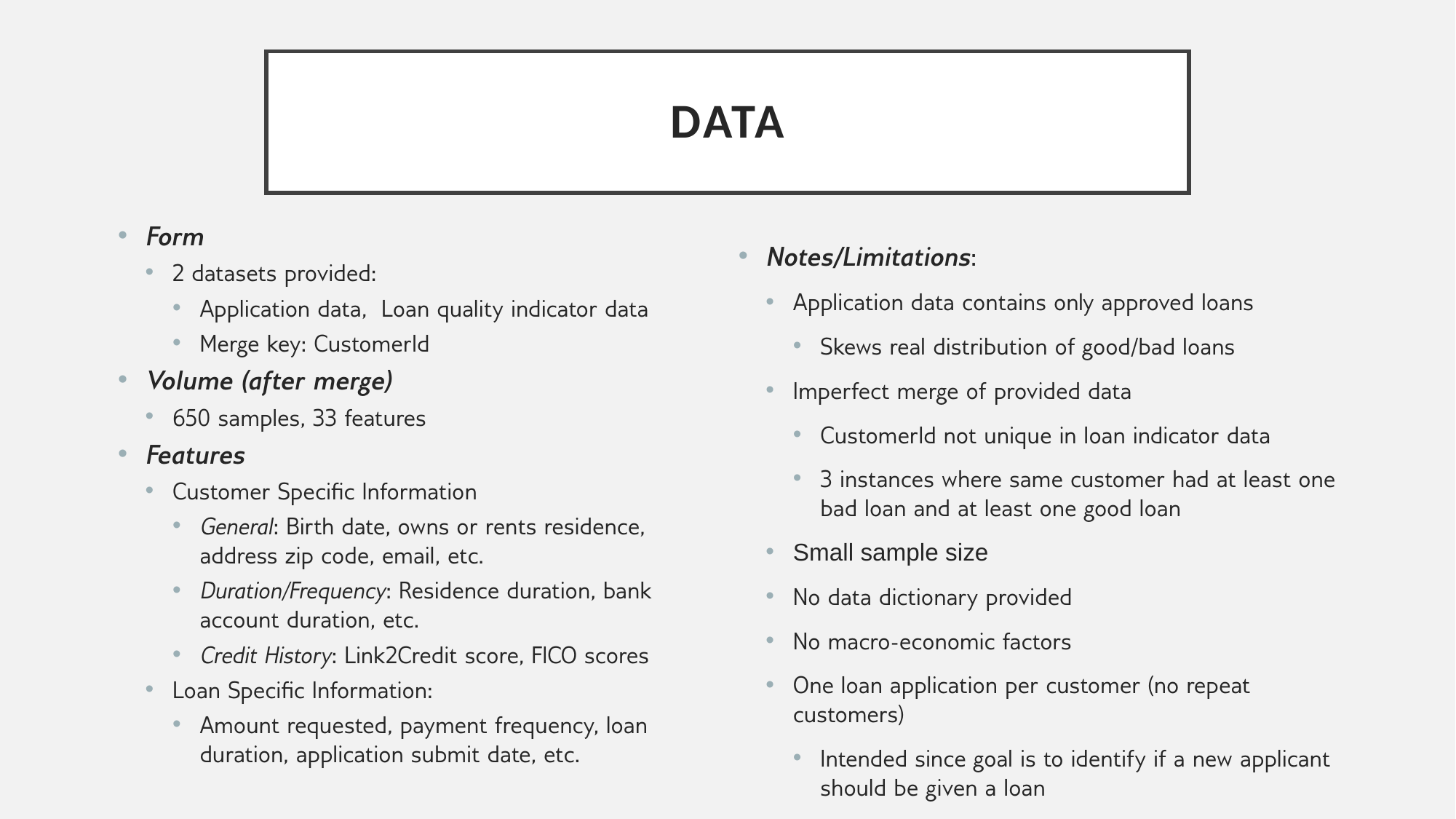

# Data
Form
2 datasets provided:
Application data,  Loan quality indicator data
Merge key: CustomerId
Volume (after merge)
650 samples, 33 features
Features
Customer Specific Information
General: Birth date, owns or rents residence, address zip code, email, etc.
Duration/Frequency: Residence duration, bank account duration, etc.
Credit History: Link2Credit score, FICO scores
Loan Specific Information:
Amount requested, payment frequency, loan duration, application submit date, etc.
Notes/Limitations:
Application data contains only approved loans
Skews real distribution of good/bad loans
Imperfect merge of provided data
CustomerId not unique in loan indicator data
3 instances where same customer had at least one bad loan and at least one good loan
Small sample size
No data dictionary provided
No macro-economic factors
One loan application per customer (no repeat customers)
Intended since goal is to identify if a new applicant should be given a loan